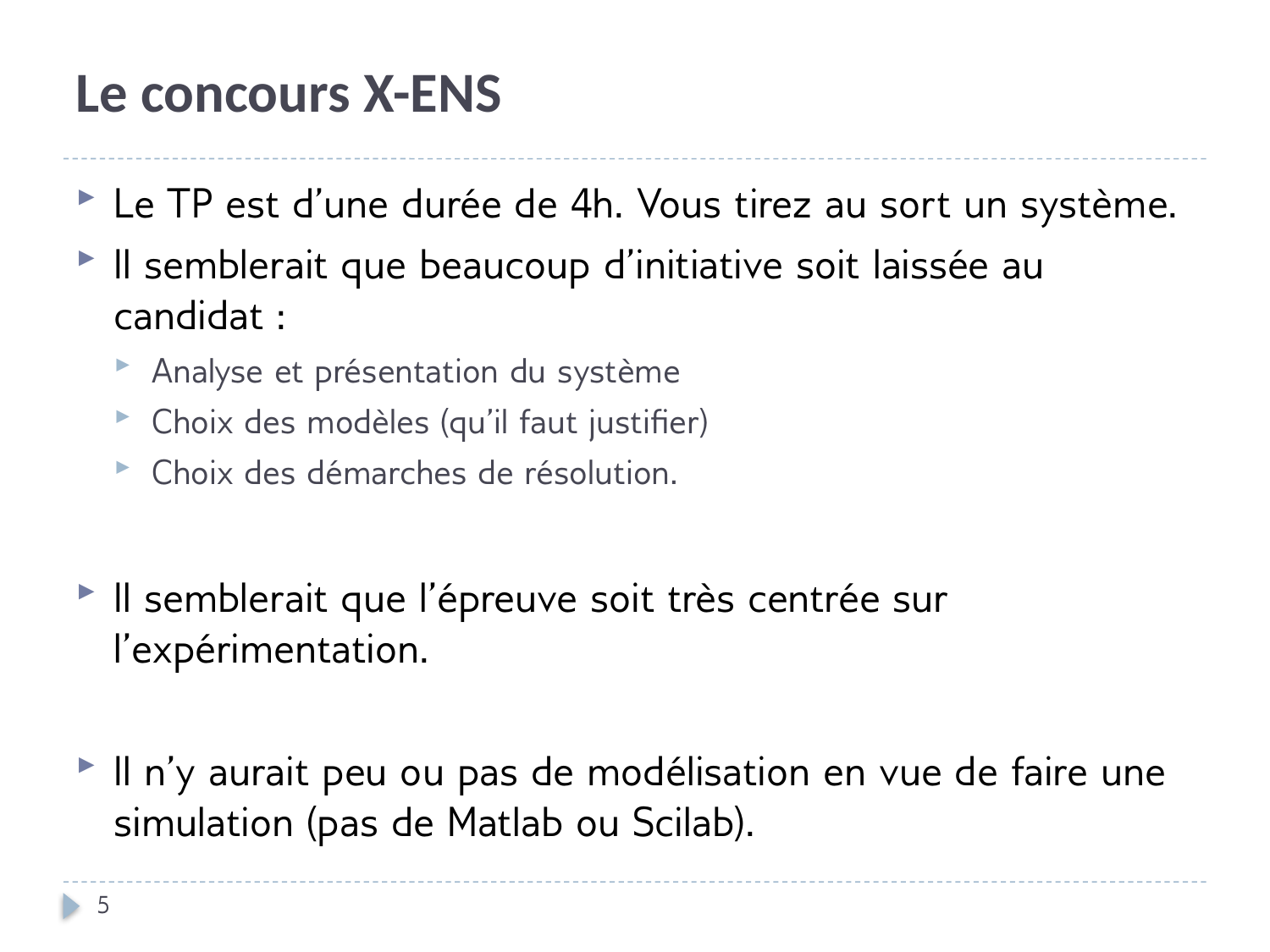

# Le concours X-ENS
Le TP est d’une durée de 4h. Vous tirez au sort un système.
Il semblerait que beaucoup d’initiative soit laissée au candidat :
Analyse et présentation du système
Choix des modèles (qu’il faut justifier)
Choix des démarches de résolution.

Il semblerait que l’épreuve soit très centrée sur l’expérimentation.

Il n’y aurait peu ou pas de modélisation en vue de faire une simulation (pas de Matlab ou Scilab).
5